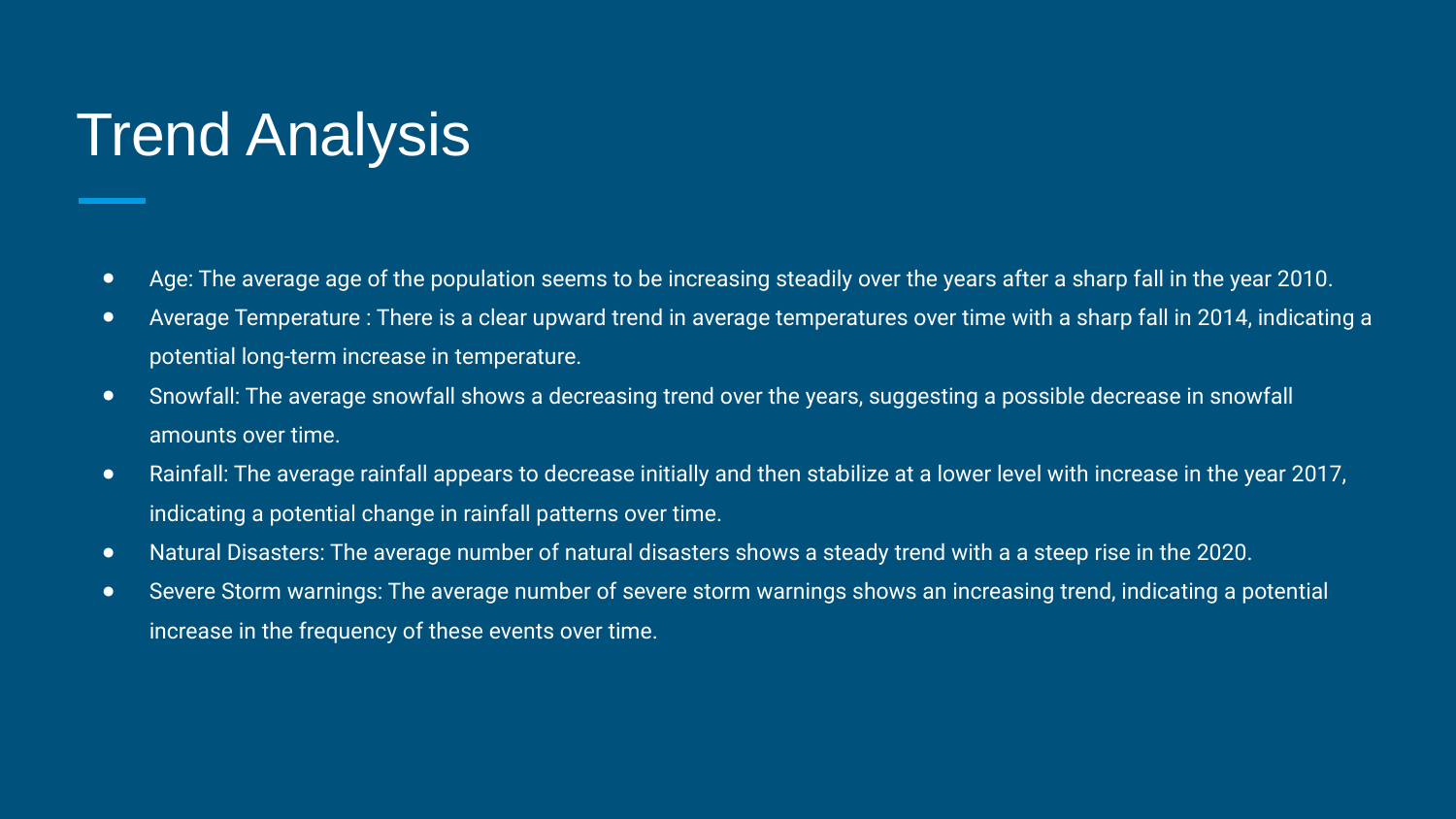

# Trend Analysis
Age: The average age of the population seems to be increasing steadily over the years after a sharp fall in the year 2010.
Average Temperature : There is a clear upward trend in average temperatures over time with a sharp fall in 2014, indicating a potential long-term increase in temperature.
Snowfall: The average snowfall shows a decreasing trend over the years, suggesting a possible decrease in snowfall amounts over time.
Rainfall: The average rainfall appears to decrease initially and then stabilize at a lower level with increase in the year 2017, indicating a potential change in rainfall patterns over time.
Natural Disasters: The average number of natural disasters shows a steady trend with a a steep rise in the 2020.
Severe Storm warnings: The average number of severe storm warnings shows an increasing trend, indicating a potential increase in the frequency of these events over time.